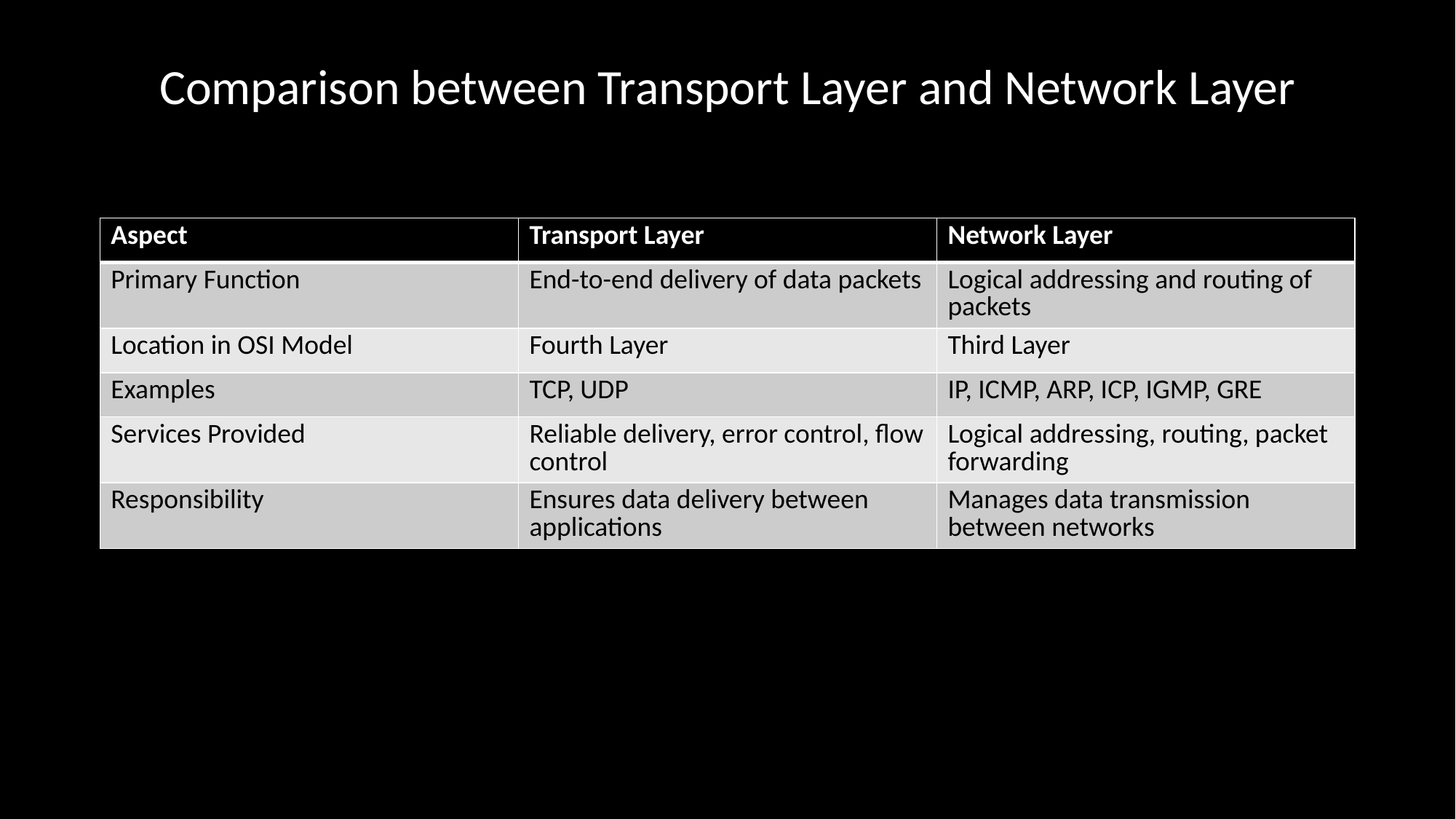

# Comparison between Transport Layer and Network Layer
| Aspect | Transport Layer | Network Layer |
| --- | --- | --- |
| Primary Function | End-to-end delivery of data packets | Logical addressing and routing of packets |
| Location in OSI Model | Fourth Layer | Third Layer |
| Examples | TCP, UDP | IP, ICMP, ARP, ICP, IGMP, GRE |
| Services Provided | Reliable delivery, error control, flow control | Logical addressing, routing, packet forwarding |
| Responsibility | Ensures data delivery between applications | Manages data transmission between networks |